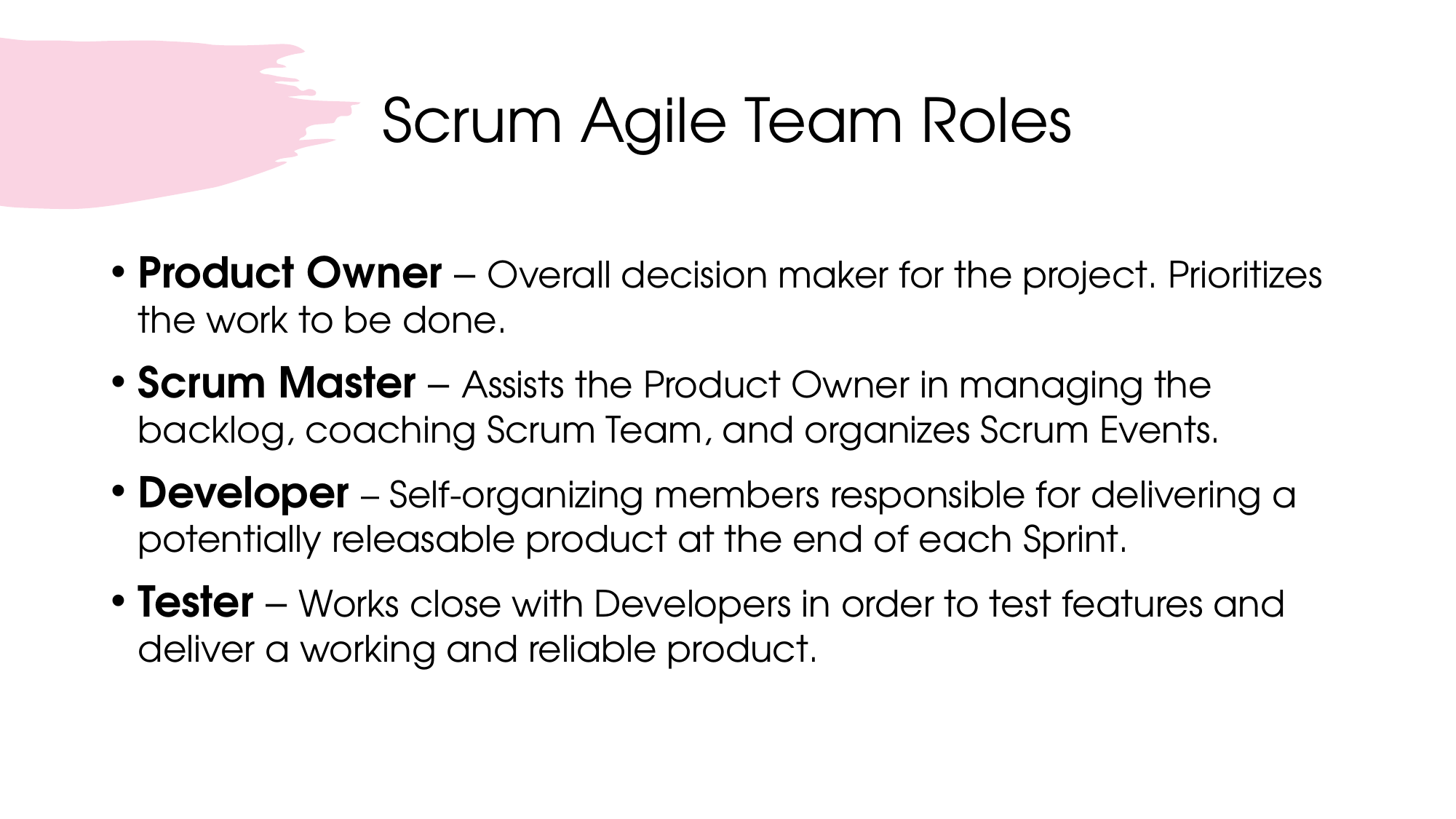

# Scrum Agile Team Roles
Product Owner – Overall decision maker for the project. Prioritizes the work to be done.
Scrum Master – Assists the Product Owner in managing the backlog, coaching Scrum Team, and organizes Scrum Events.
Developer – Self-organizing members responsible for delivering a potentially releasable product at the end of each Sprint.
Tester – Works close with Developers in order to test features and deliver a working and reliable product.